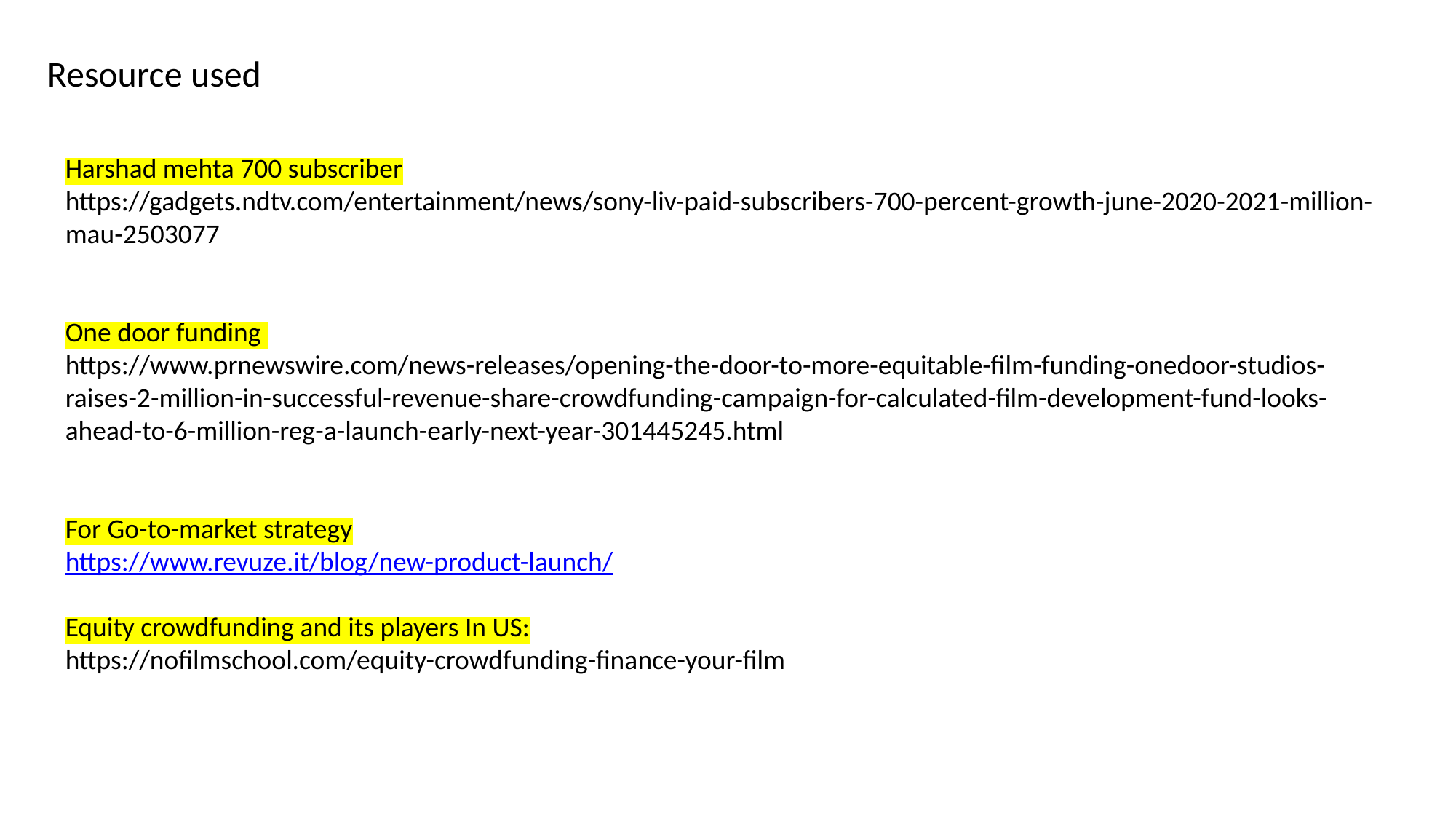

Resource used
Harshad mehta 700 subscriber
https://gadgets.ndtv.com/entertainment/news/sony-liv-paid-subscribers-700-percent-growth-june-2020-2021-million-mau-2503077

One door funding
https://www.prnewswire.com/news-releases/opening-the-door-to-more-equitable-film-funding-onedoor-studios-raises-2-million-in-successful-revenue-share-crowdfunding-campaign-for-calculated-film-development-fund-looks-ahead-to-6-million-reg-a-launch-early-next-year-301445245.html

For Go-to-market strategy
https://www.revuze.it/blog/new-product-launch/

Equity crowdfunding and its players In US:
https://nofilmschool.com/equity-crowdfunding-finance-your-film